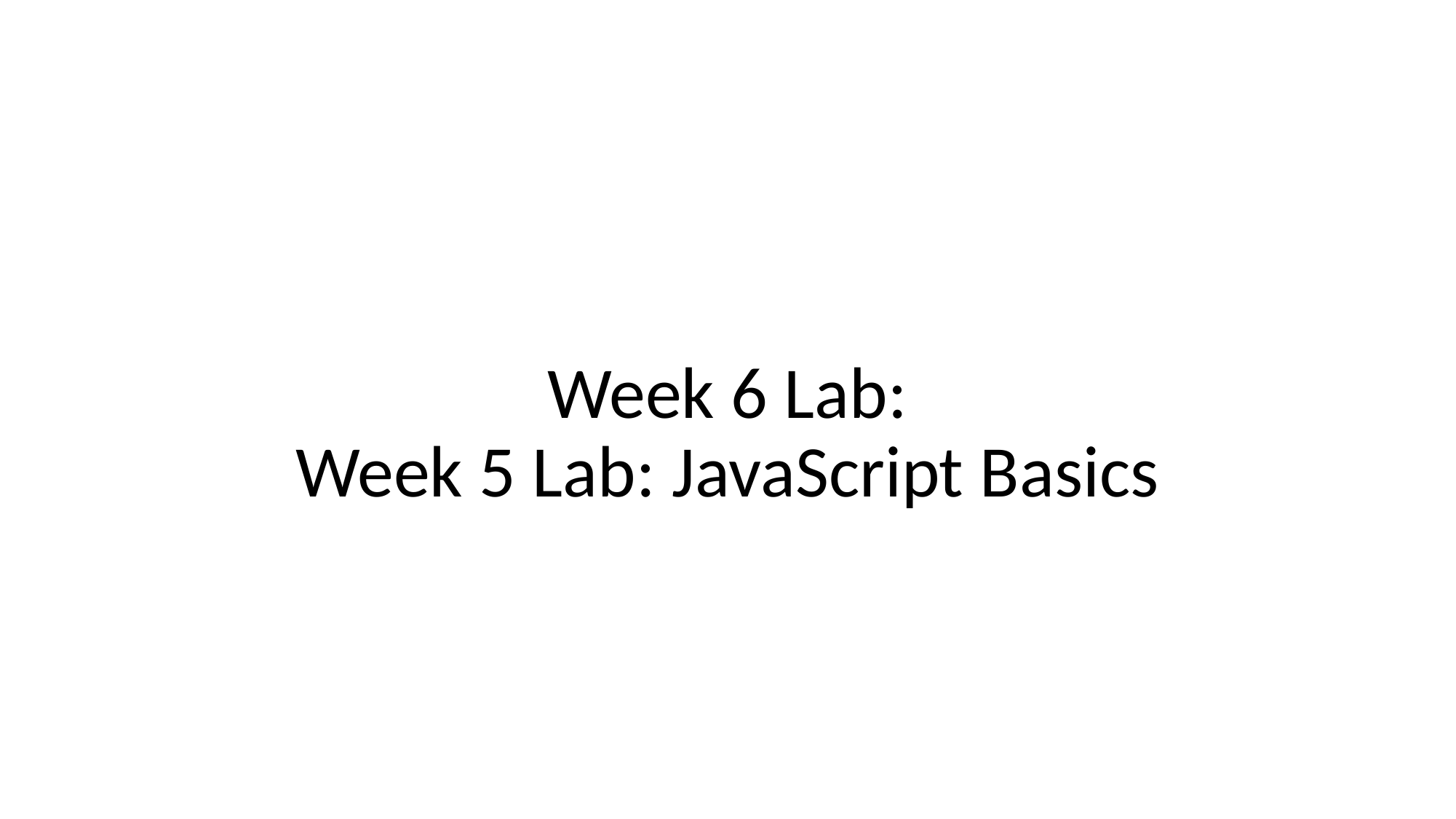

# Week 6 Lab: Week 5 Lab: JavaScript Basics